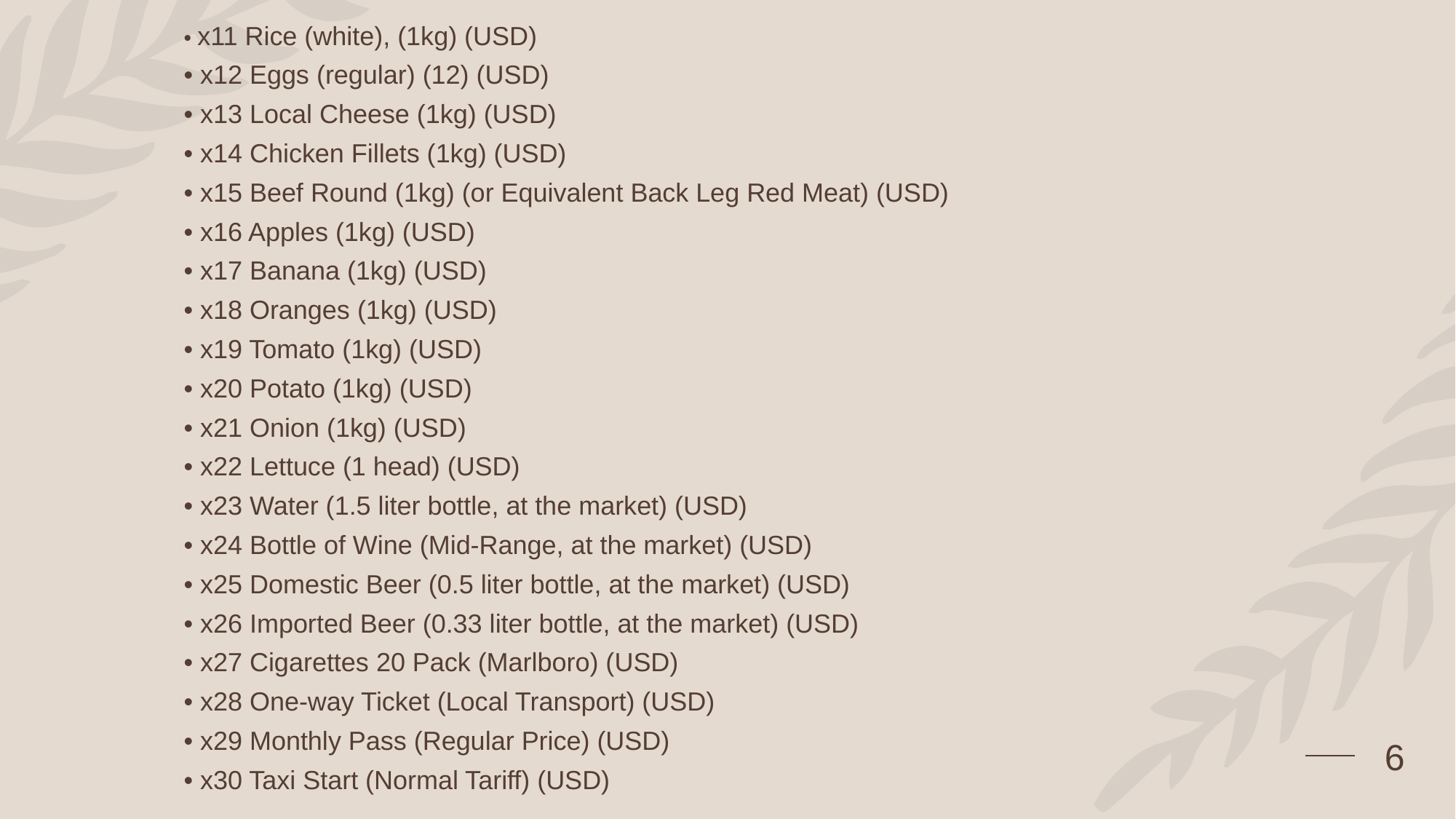

• x11 Rice (white), (1kg) (USD)
• x12 Eggs (regular) (12) (USD)
• x13 Local Cheese (1kg) (USD)
• x14 Chicken Fillets (1kg) (USD)
• x15 Beef Round (1kg) (or Equivalent Back Leg Red Meat) (USD)
• x16 Apples (1kg) (USD)
• x17 Banana (1kg) (USD)
• x18 Oranges (1kg) (USD)
• x19 Tomato (1kg) (USD)
• x20 Potato (1kg) (USD)
• x21 Onion (1kg) (USD)
• x22 Lettuce (1 head) (USD)
• x23 Water (1.5 liter bottle, at the market) (USD)
• x24 Bottle of Wine (Mid-Range, at the market) (USD)
• x25 Domestic Beer (0.5 liter bottle, at the market) (USD)
• x26 Imported Beer (0.33 liter bottle, at the market) (USD)
• x27 Cigarettes 20 Pack (Marlboro) (USD)
• x28 One-way Ticket (Local Transport) (USD)
• x29 Monthly Pass (Regular Price) (USD)
• x30 Taxi Start (Normal Tariff) (USD)
6